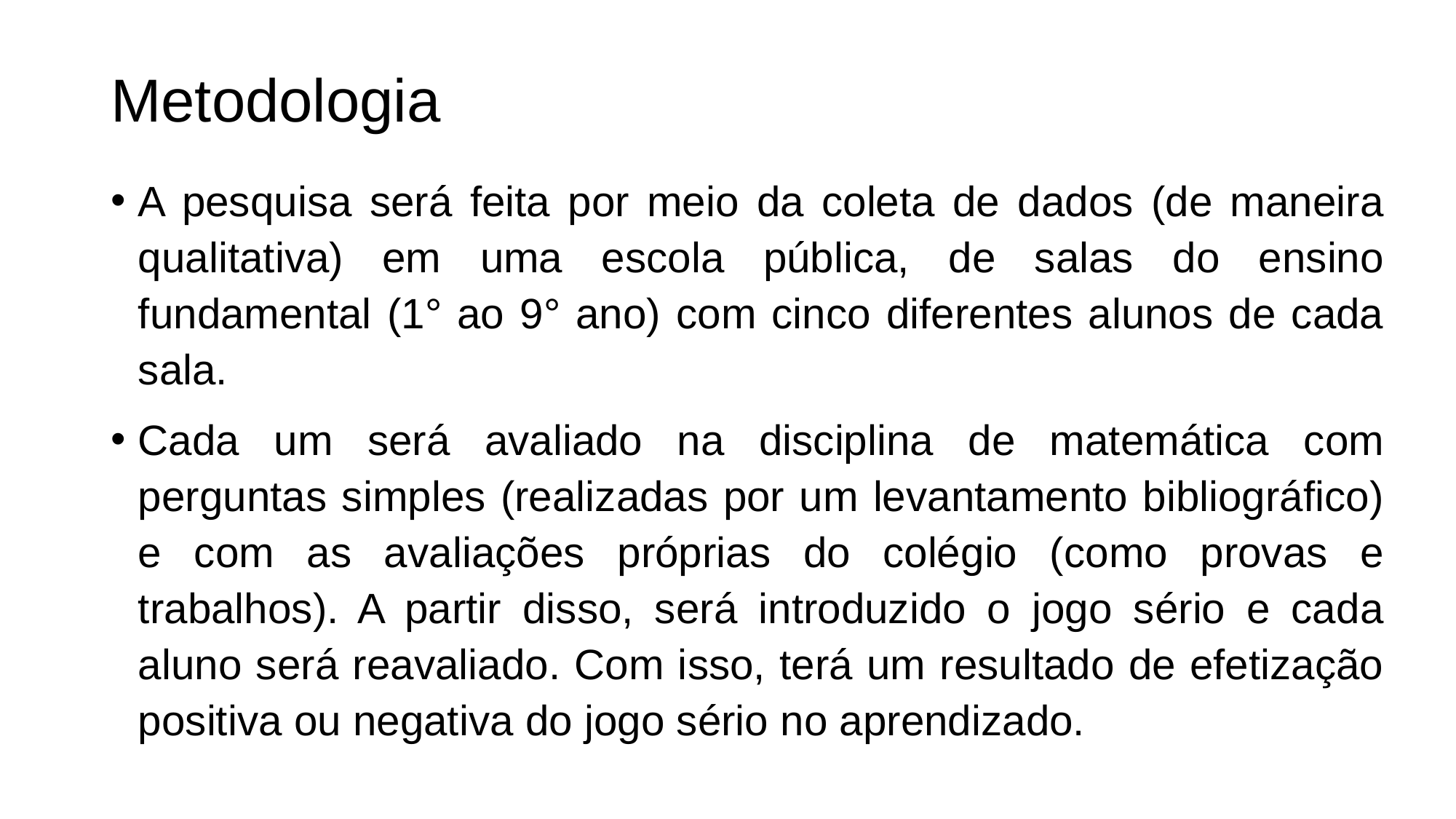

# Metodologia
A pesquisa será feita por meio da coleta de dados (de maneira qualitativa) em uma escola pública, de salas do ensino fundamental (1° ao 9° ano) com cinco diferentes alunos de cada sala.
Cada um será avaliado na disciplina de matemática com perguntas simples (realizadas por um levantamento bibliográfico) e com as avaliações próprias do colégio (como provas e trabalhos). A partir disso, será introduzido o jogo sério e cada aluno será reavaliado. Com isso, terá um resultado de efetização positiva ou negativa do jogo sério no aprendizado.